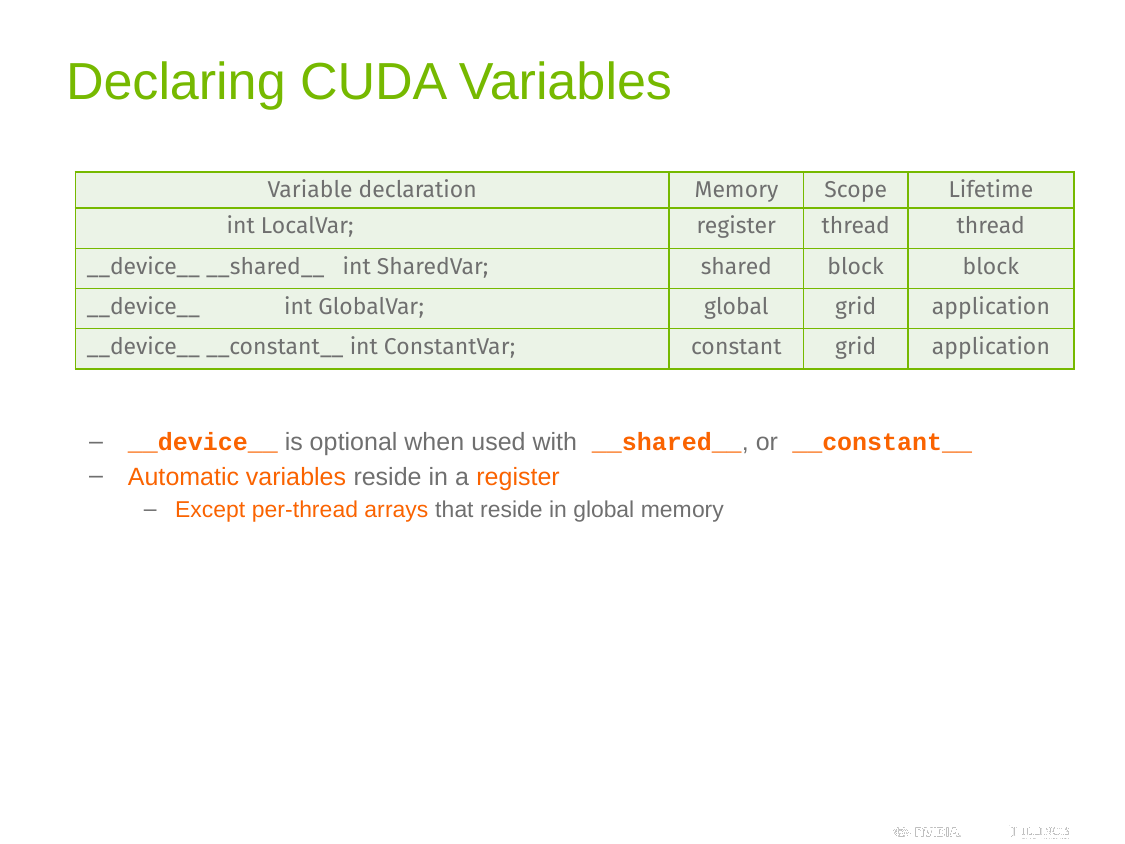

# Declaring CUDA Variables
| Variable declaration | Memory | Scope | Lifetime |
| --- | --- | --- | --- |
| int LocalVar; | register | thread | thread |
| \_\_device\_\_ \_\_shared\_\_ int SharedVar; | shared | block | block |
| \_\_device\_\_ int GlobalVar; | global | grid | application |
| \_\_device\_\_ \_\_constant\_\_ int ConstantVar; | constant | grid | application |
__device__ is optional when used with  __shared__, or  __constant__
Automatic variables reside in a register
Except per-thread arrays that reside in global memory